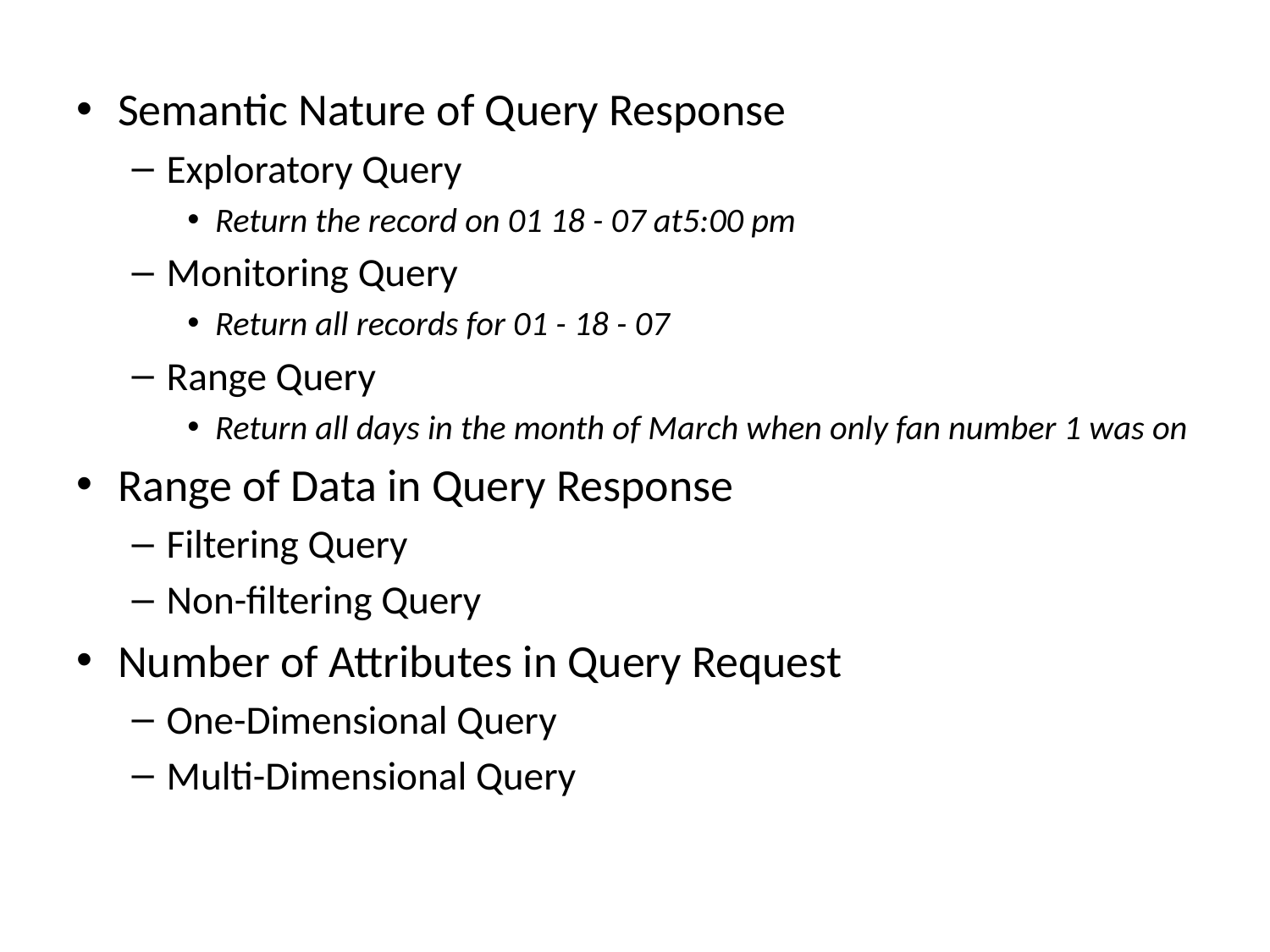

Semantic Nature of Query Response
Exploratory Query
Return the record on 01 18 - 07 at5:00 pm
Monitoring Query
Return all records for 01 - 18 - 07
Range Query
Return all days in the month of March when only fan number 1 was on
Range of Data in Query Response
Filtering Query
Non-filtering Query
Number of Attributes in Query Request
One-Dimensional Query
Multi-Dimensional Query